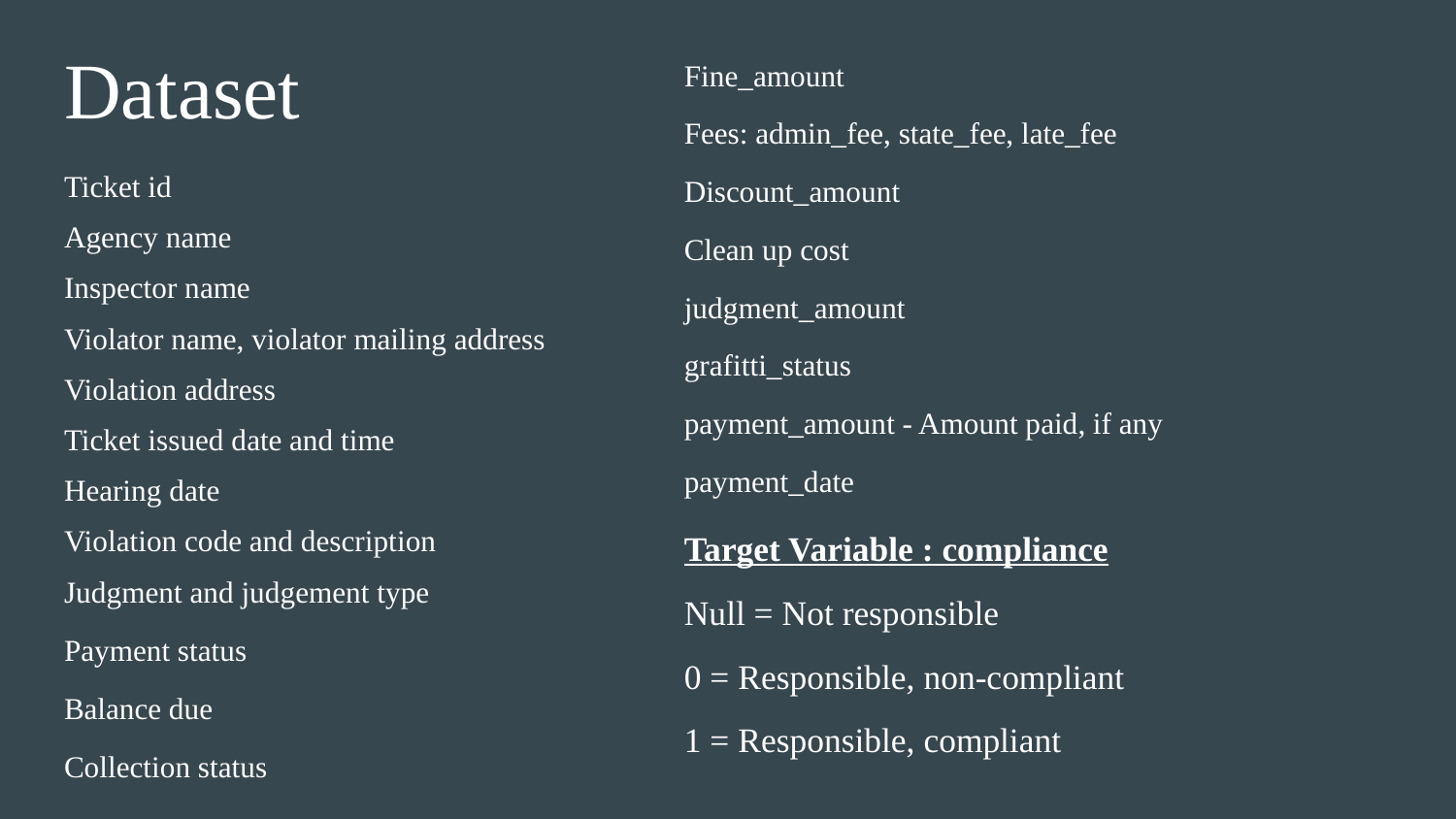

# Dataset
Fine_amount
Fees: admin_fee, state_fee, late_fee
Discount_amount
Clean up cost
judgment_amount
grafitti_status
payment_amount - Amount paid, if any
payment_date

Ticket id
Agency name
Inspector name
Violator name, violator mailing address
Violation address
Ticket issued date and time
Hearing date
Violation code and description
Judgment and judgement type
Payment status
Balance due
Collection status

Target Variable : compliance
Null = Not responsible
0 = Responsible, non-compliant
1 = Responsible, compliant